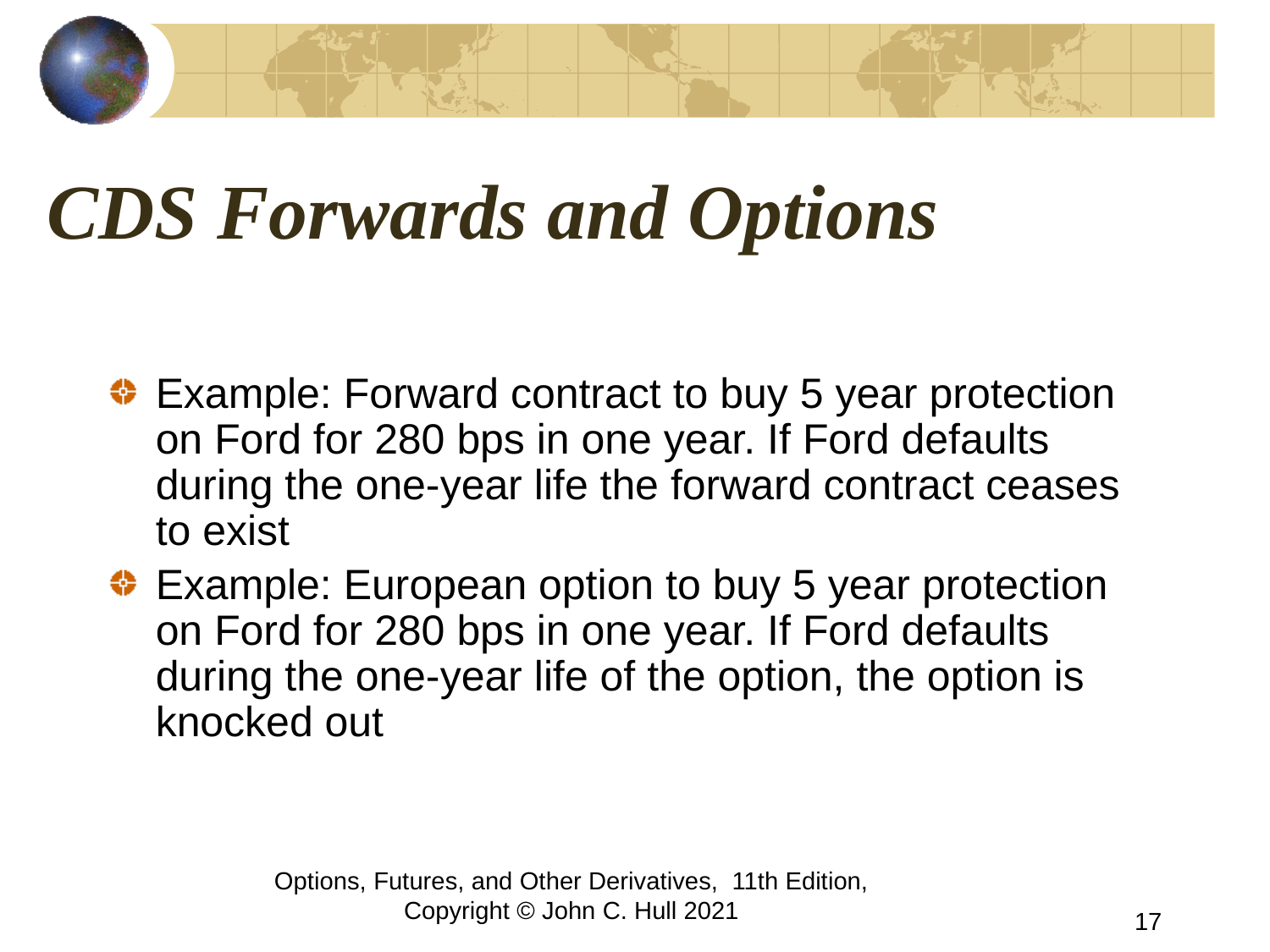

# CDS Forwards and Options

Example: Forward contract to buy 5 year protection on Ford for 280 bps in one year. If Ford defaults during the one-year life the forward contract ceases to exist
Example: European option to buy 5 year protection on Ford for 280 bps in one year. If Ford defaults during the one-year life of the option, the option is knocked out
Options, Futures, and Other Derivatives,  11th Edition, Copyright © John C. Hull 2021
17